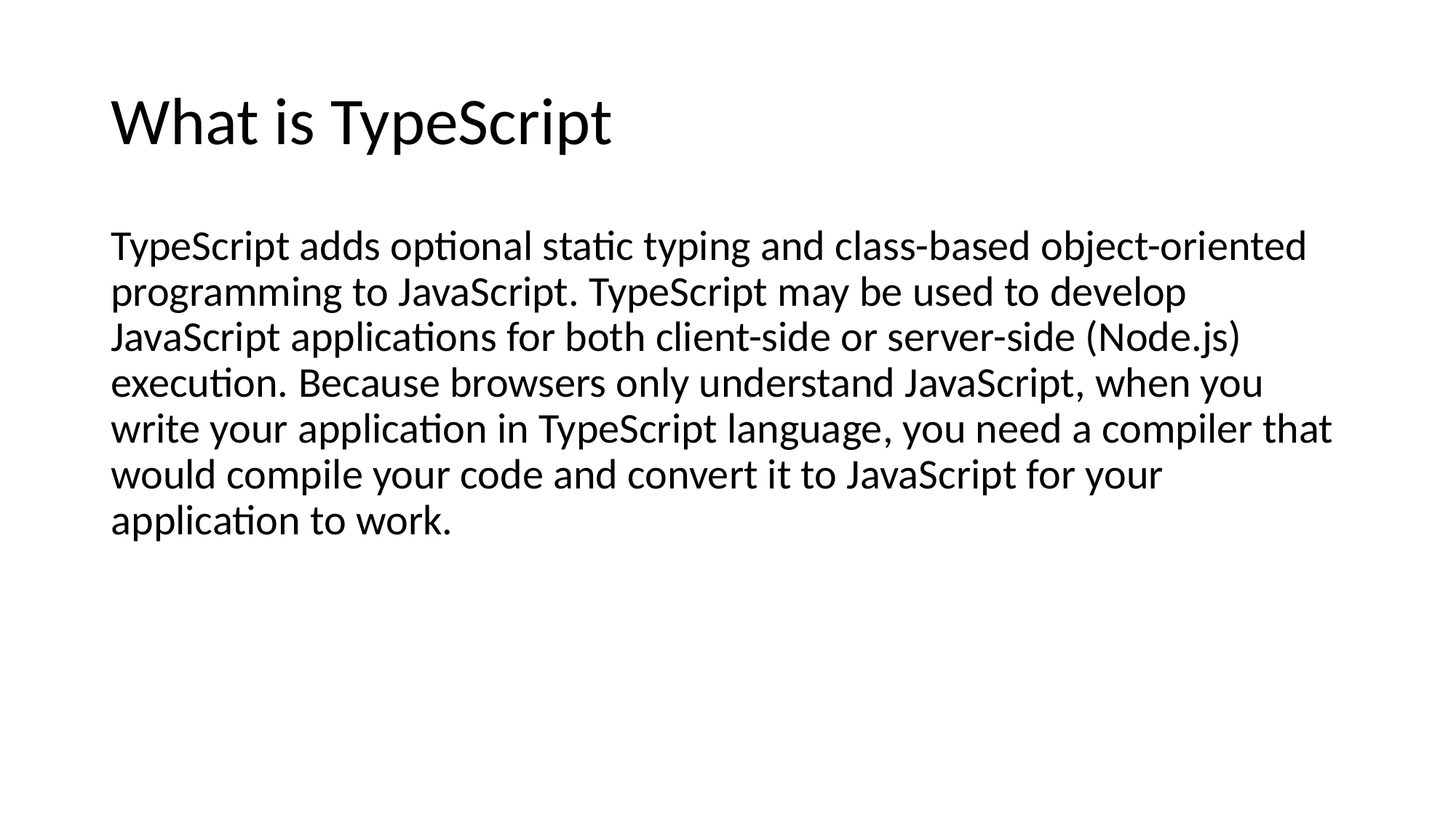

# What is TypeScript
TypeScript adds optional static typing and class-based object-oriented programming to JavaScript. TypeScript may be used to develop JavaScript applications for both client-side or server-side (Node.js) execution. Because browsers only understand JavaScript, when you write your application in TypeScript language, you need a compiler that would compile your code and convert it to JavaScript for your application to work.